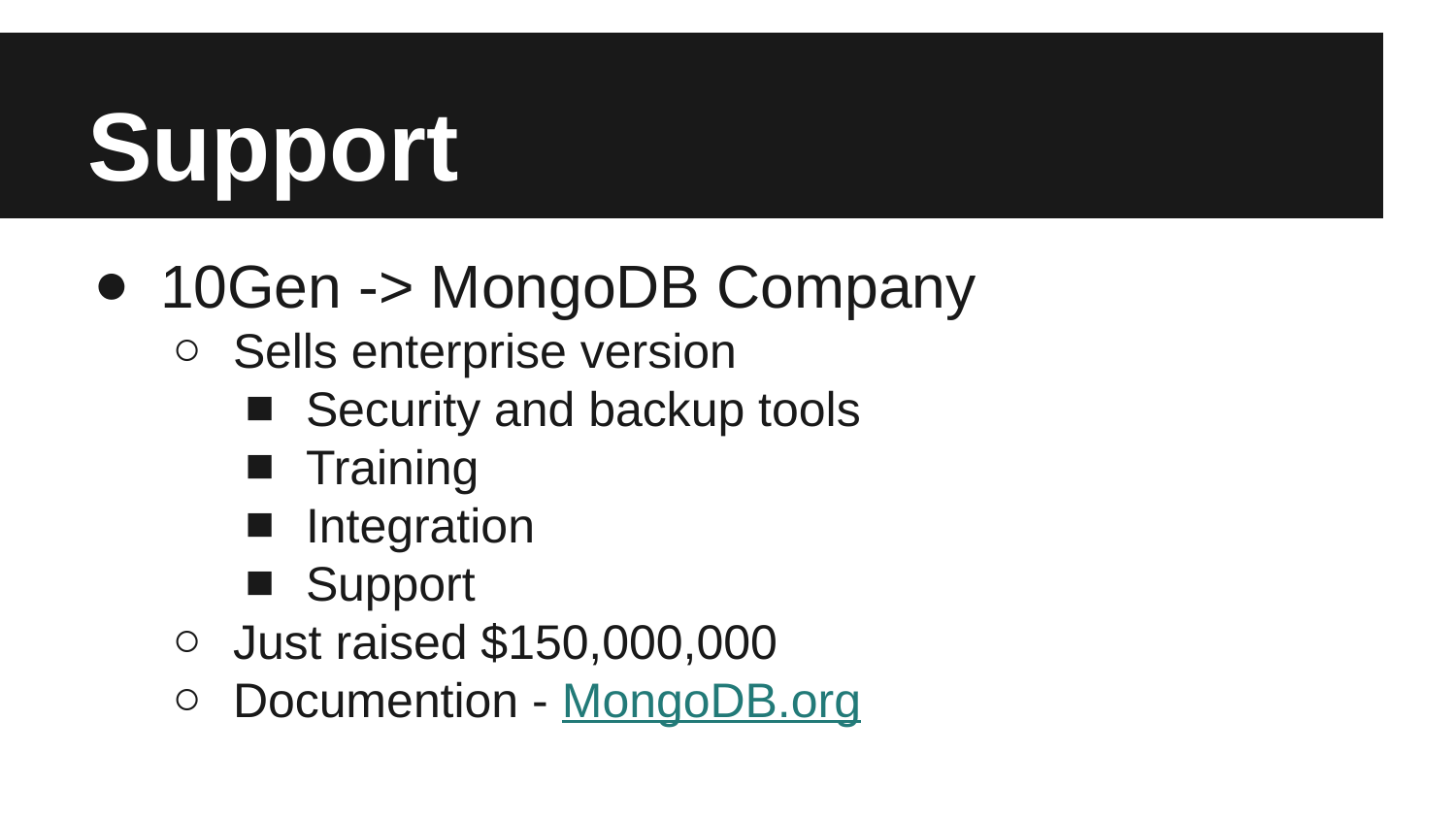

# Support
10Gen -> MongoDB Company
Sells enterprise version
Security and backup tools
Training
Integration
Support
Just raised $150,000,000
Documention - MongoDB.org